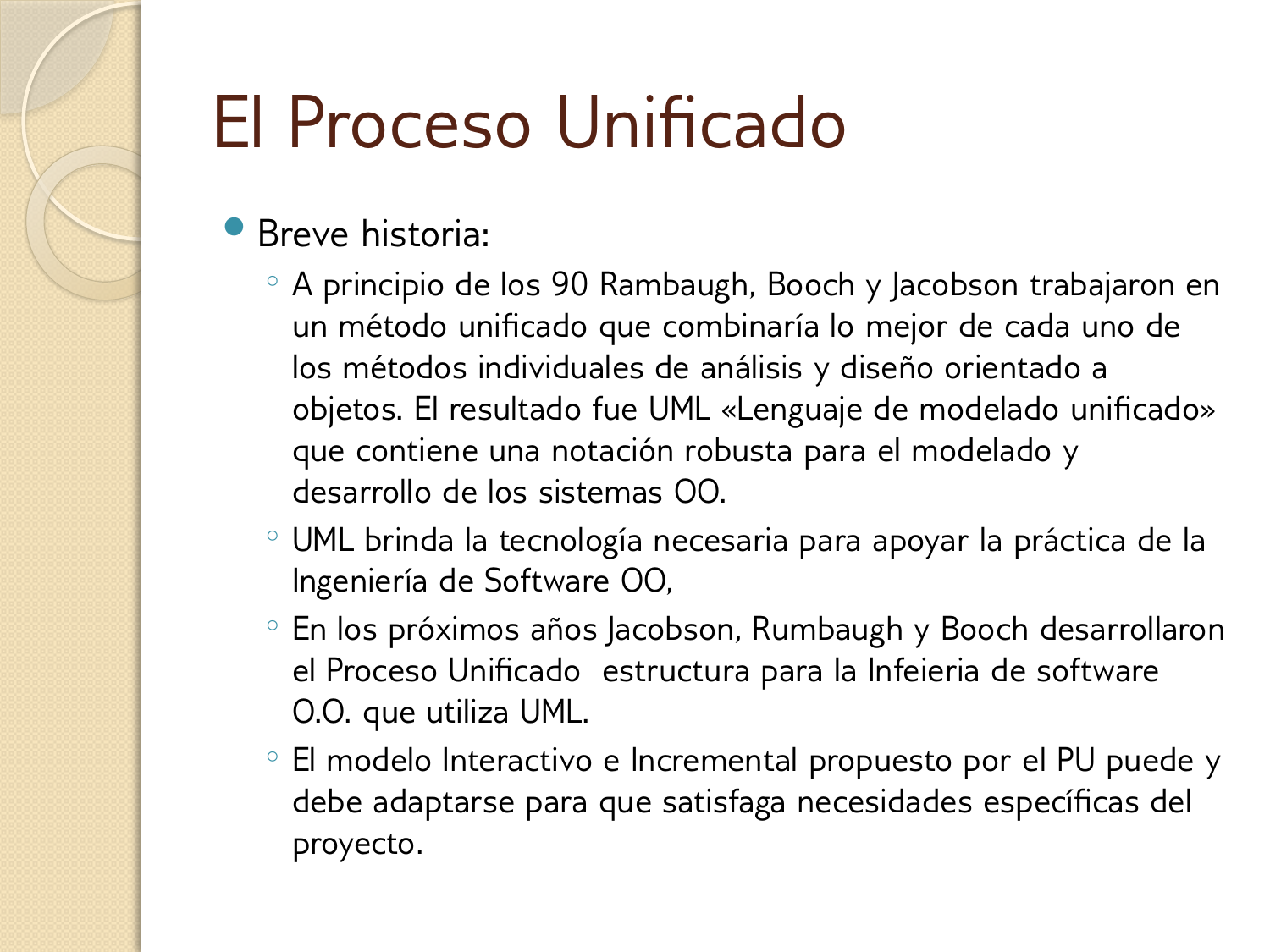

# El Proceso Unificado
Breve historia:
A principio de los 90 Rambaugh, Booch y Jacobson trabajaron en un método unificado que combinaría lo mejor de cada uno de los métodos individuales de análisis y diseño orientado a objetos. El resultado fue UML «Lenguaje de modelado unificado» que contiene una notación robusta para el modelado y desarrollo de los sistemas OO.
UML brinda la tecnología necesaria para apoyar la práctica de la Ingeniería de Software OO,
En los próximos años Jacobson, Rumbaugh y Booch desarrollaron el Proceso Unificado  estructura para la Infeieria de software O.O. que utiliza UML.
El modelo Interactivo e Incremental propuesto por el PU puede y debe adaptarse para que satisfaga necesidades específicas del proyecto.